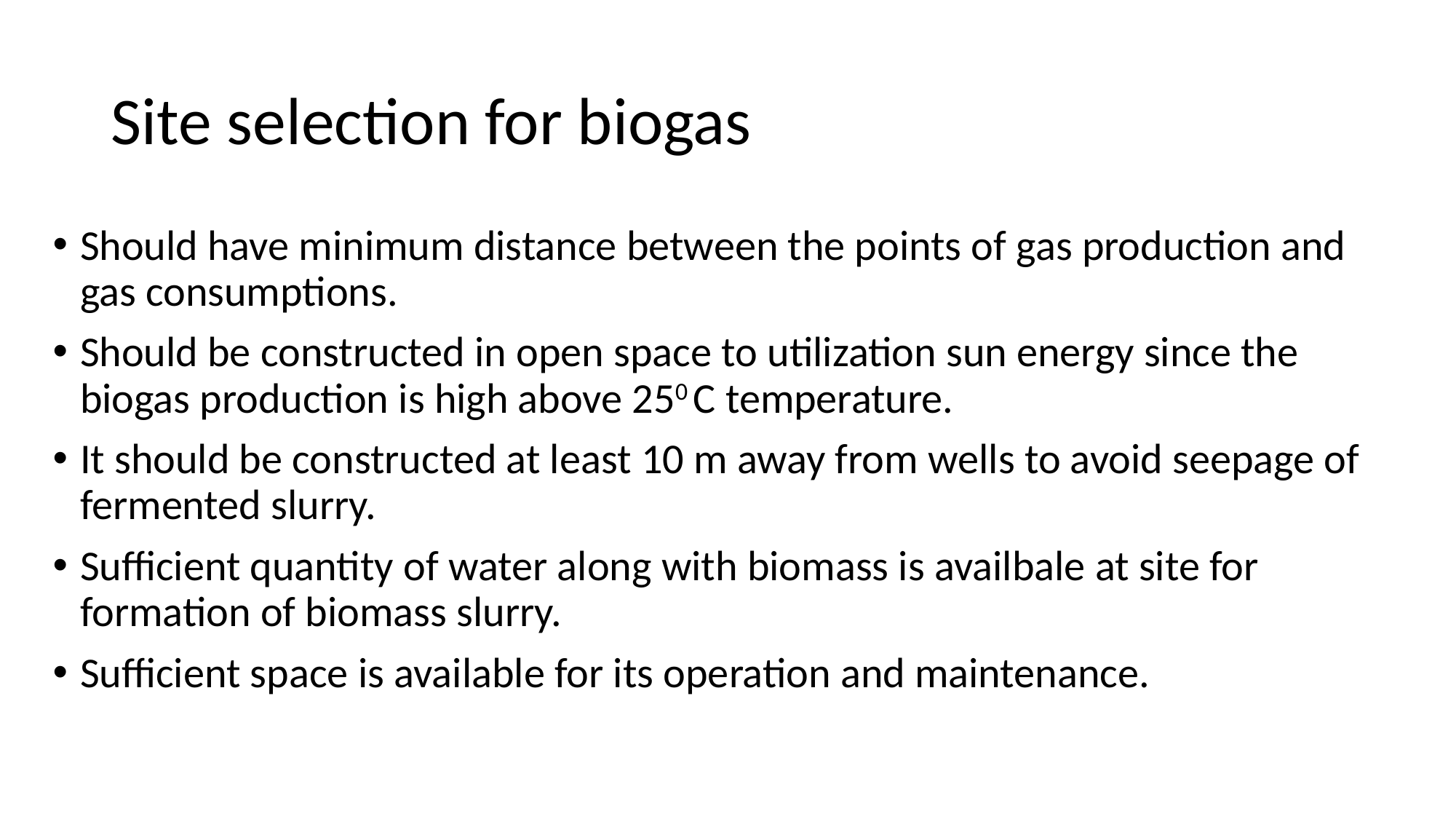

# Site selection for biogas
Should have minimum distance between the points of gas production and gas consumptions.
Should be constructed in open space to utilization sun energy since the biogas production is high above 250 C temperature.
It should be constructed at least 10 m away from wells to avoid seepage of fermented slurry.
Sufficient quantity of water along with biomass is availbale at site for formation of biomass slurry.
Sufficient space is available for its operation and maintenance.